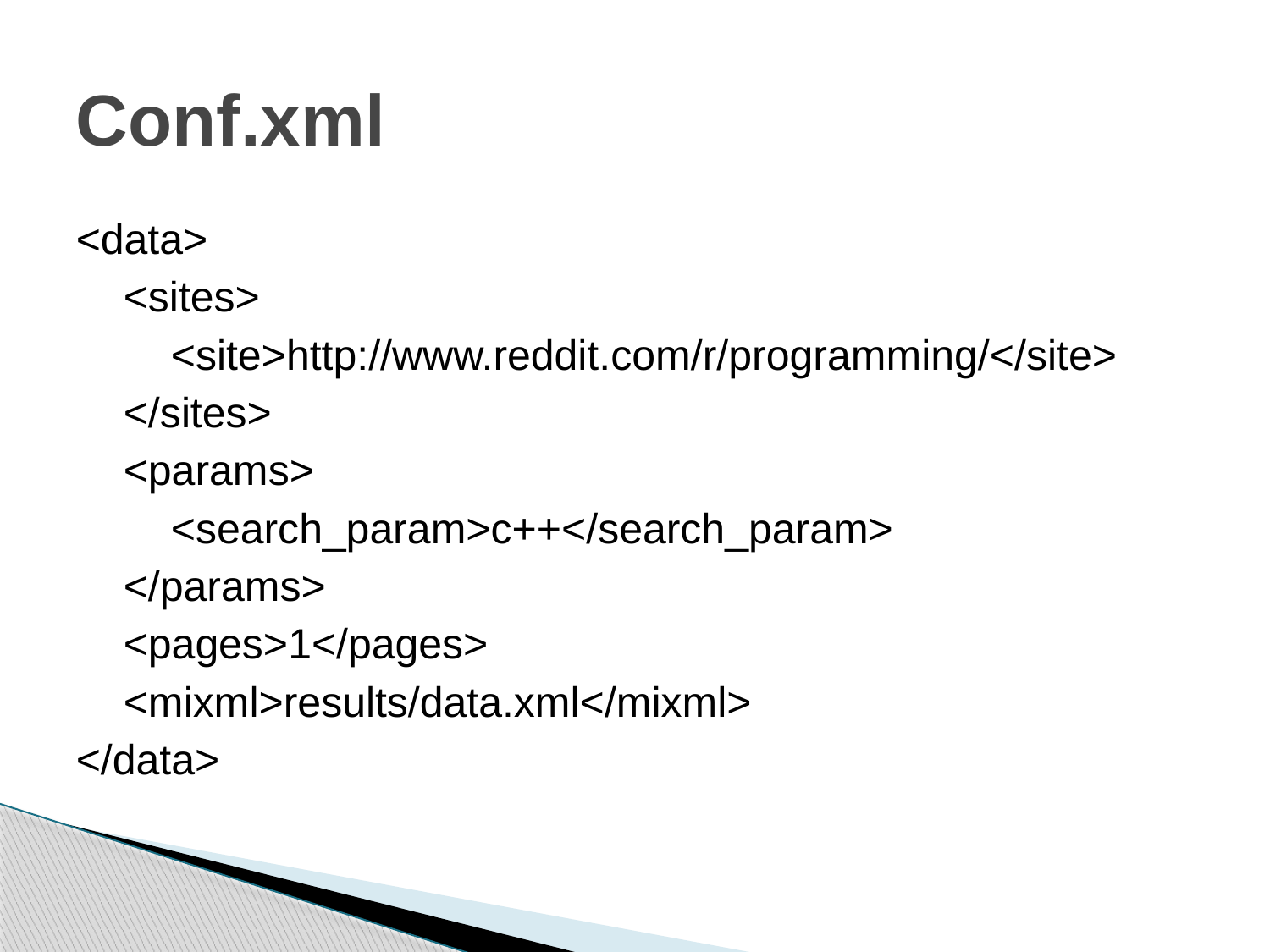

# Conf.xml
<data>
    <sites>
        <site>http://www.reddit.com/r/programming/</site>
    </sites>
    <params>
        <search_param>c++</search_param>
    </params>
    <pages>1</pages>
    <mixml>results/data.xml</mixml>
</data>